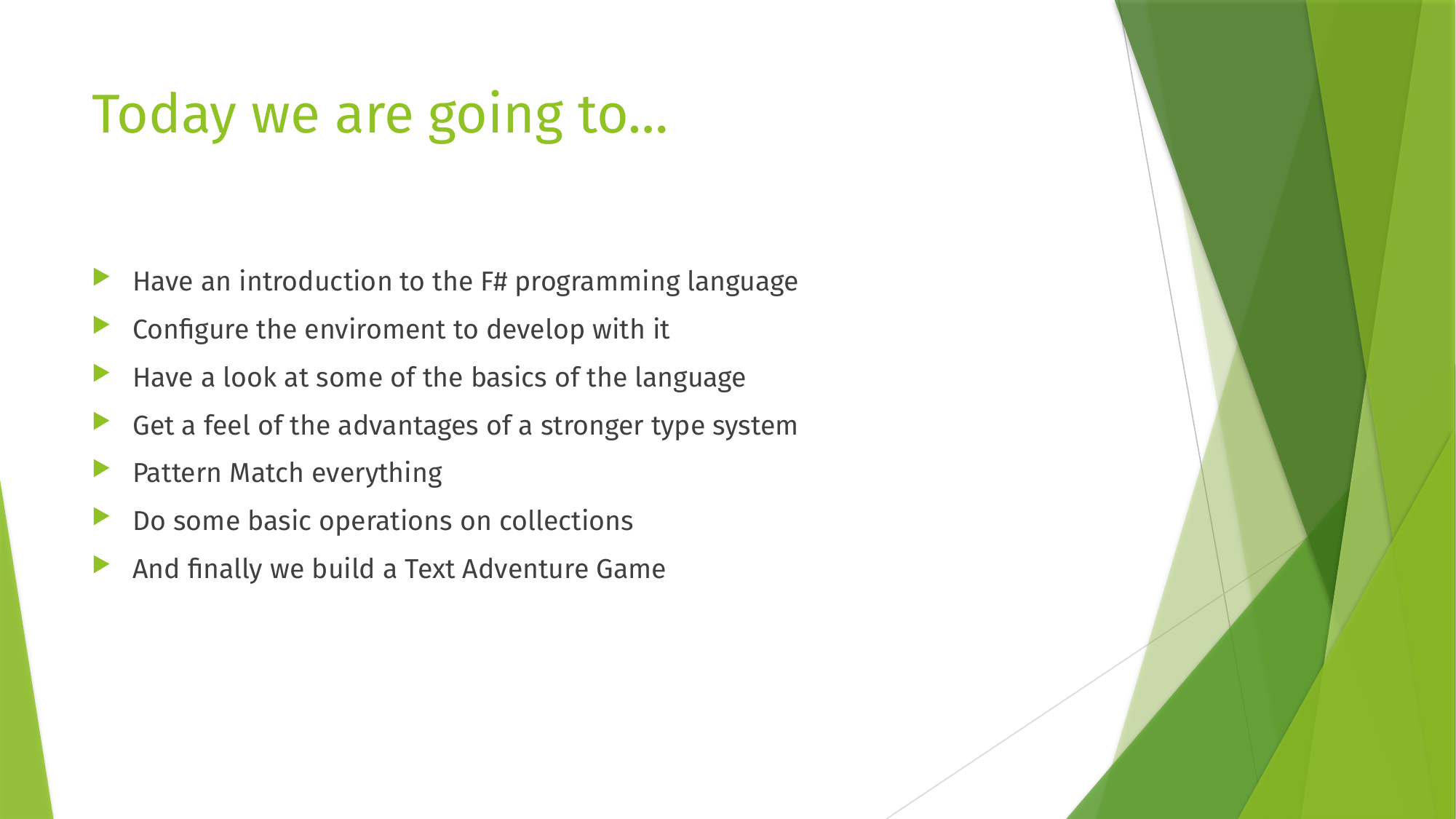

# Today we are going to…
Have an introduction to the F# programming language
Configure the enviroment to develop with it
Have a look at some of the basics of the language
Get a feel of the advantages of a stronger type system
Pattern Match everything
Do some basic operations on collections
And finally we build a Text Adventure Game